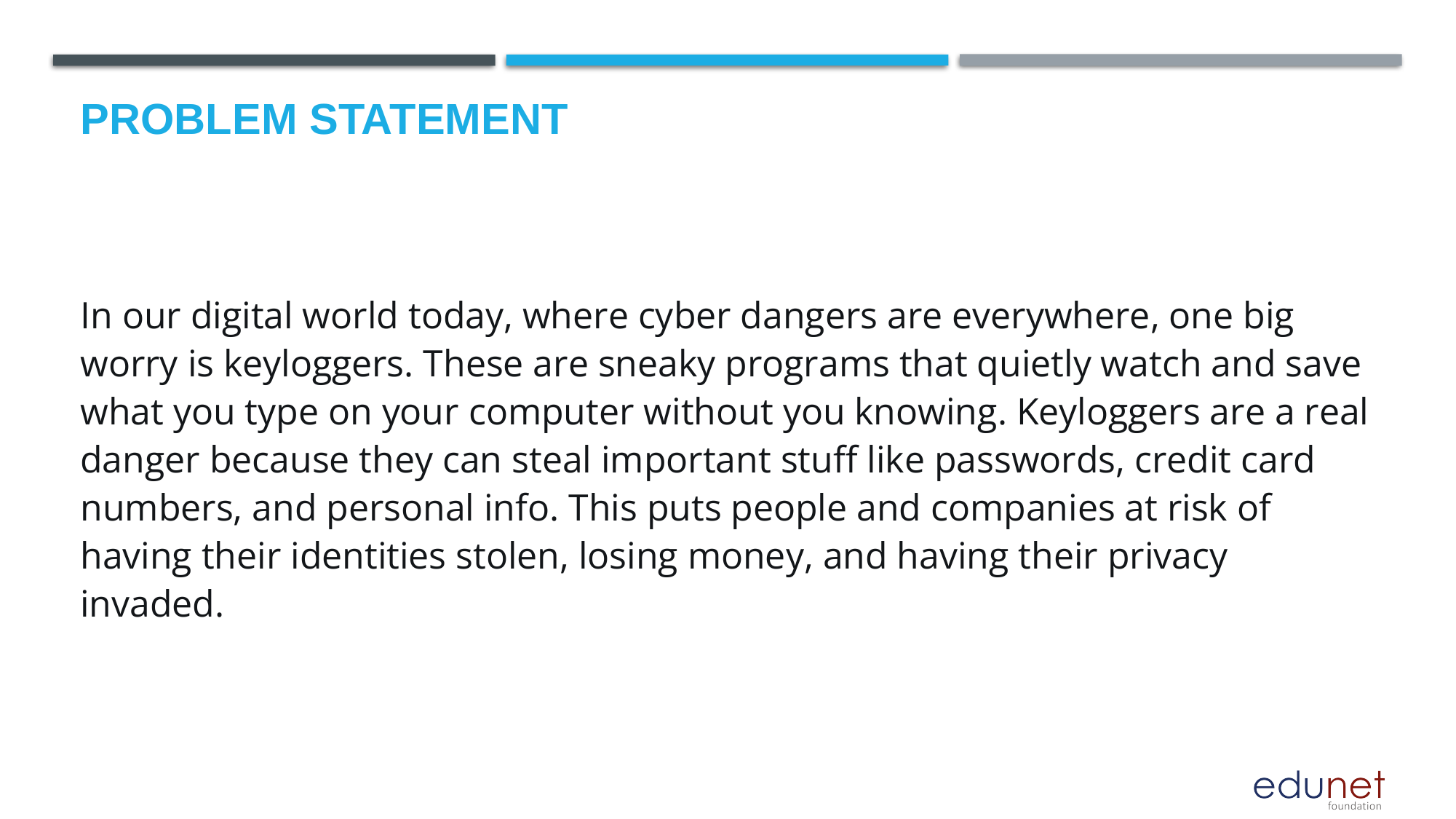

# Problem Statement
In our digital world today, where cyber dangers are everywhere, one big worry is keyloggers. These are sneaky programs that quietly watch and save what you type on your computer without you knowing. Keyloggers are a real danger because they can steal important stuff like passwords, credit card numbers, and personal info. This puts people and companies at risk of having their identities stolen, losing money, and having their privacy invaded.